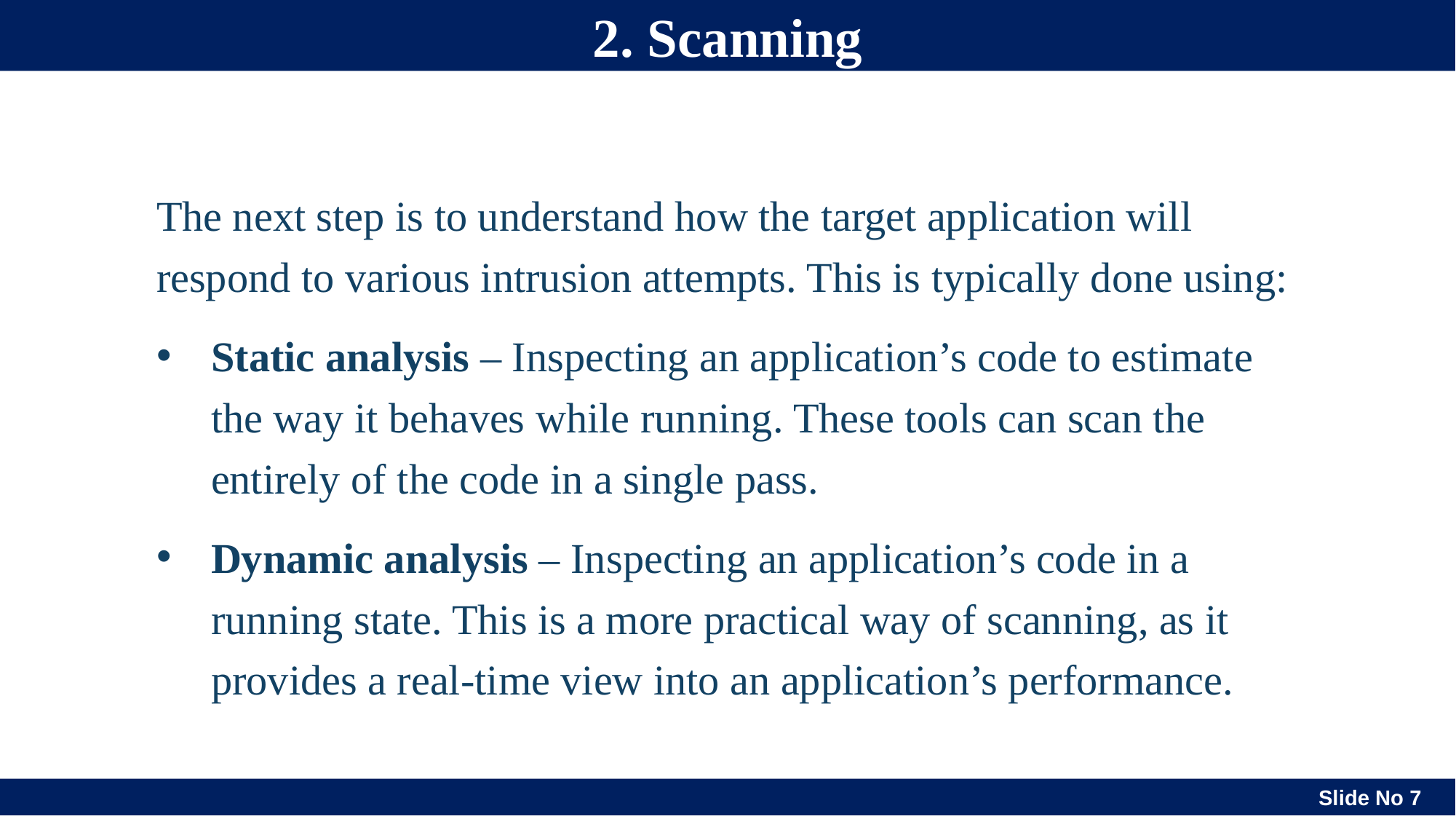

# 2. Scanning

The next step is to understand how the target application will respond to various intrusion attempts. This is typically done using:
Static analysis – Inspecting an application’s code to estimate the way it behaves while running. These tools can scan the entirely of the code in a single pass.
Dynamic analysis – Inspecting an application’s code in a running state. This is a more practical way of scanning, as it provides a real-time view into an application’s performance.